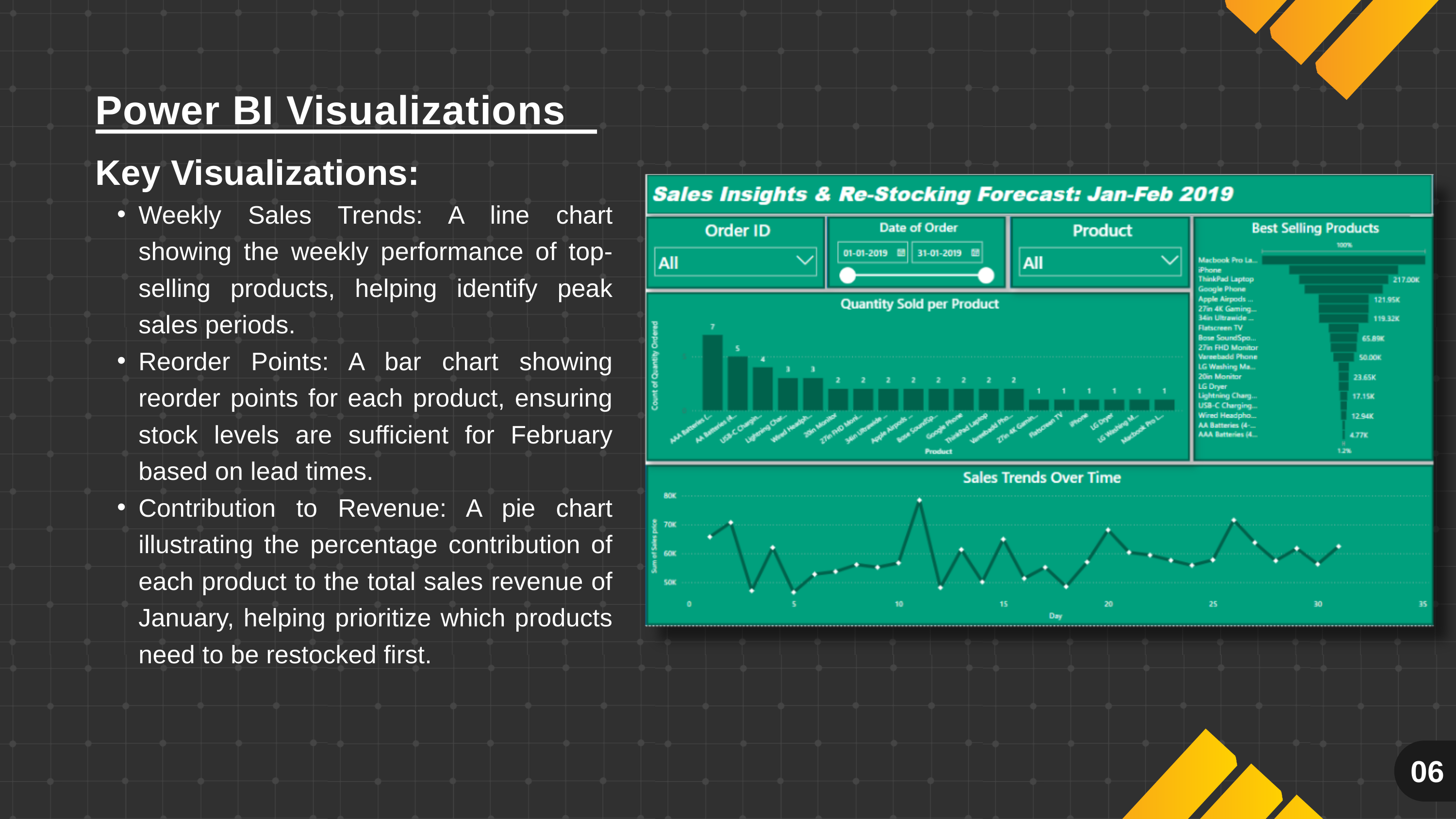

Power BI Visualizations

Key Visualizations:
Weekly Sales Trends: A line chart showing the weekly performance of top-selling products, helping identify peak sales periods.
Reorder Points: A bar chart showing reorder points for each product, ensuring stock levels are sufficient for February based on lead times.
Contribution to Revenue: A pie chart illustrating the percentage contribution of each product to the total sales revenue of January, helping prioritize which products need to be restocked first.

06